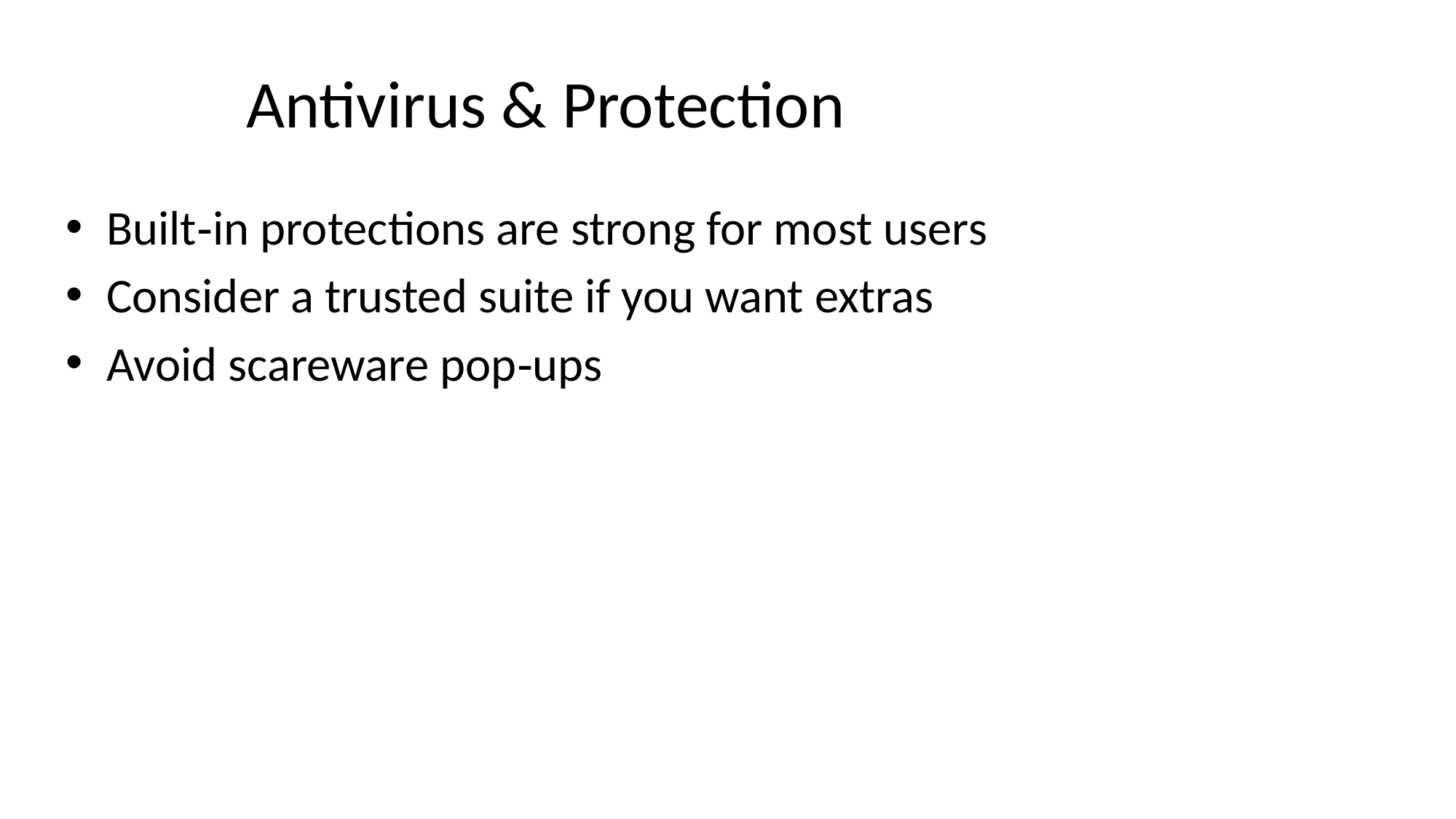

# Antivirus & Protection
Built‑in protections are strong for most users
Consider a trusted suite if you want extras
Avoid scareware pop‑ups